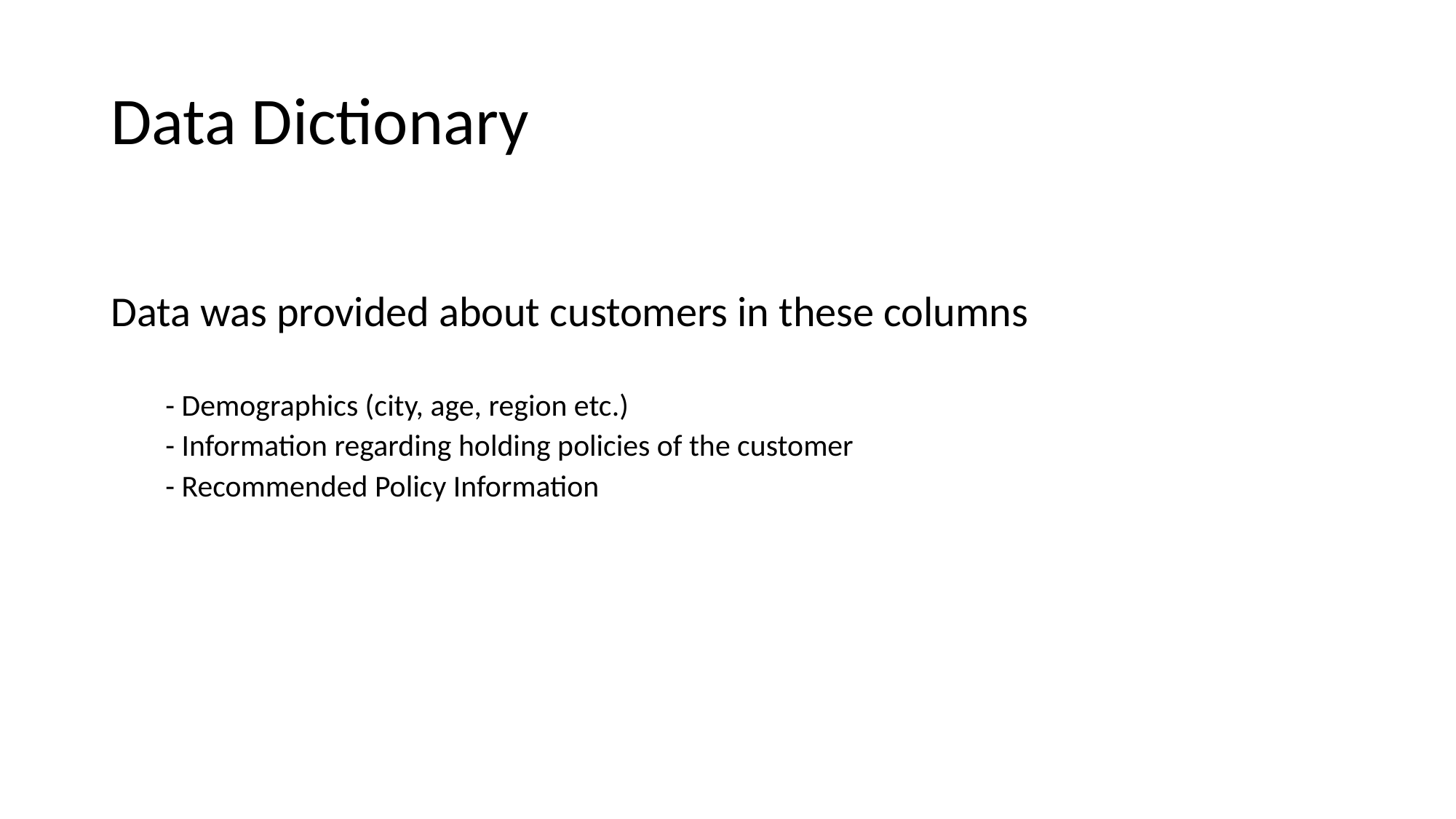

# Data Dictionary

Data was provided about customers in these columns

- Demographics (city, age, region etc.)
- Information regarding holding policies of the customer
- Recommended Policy Information